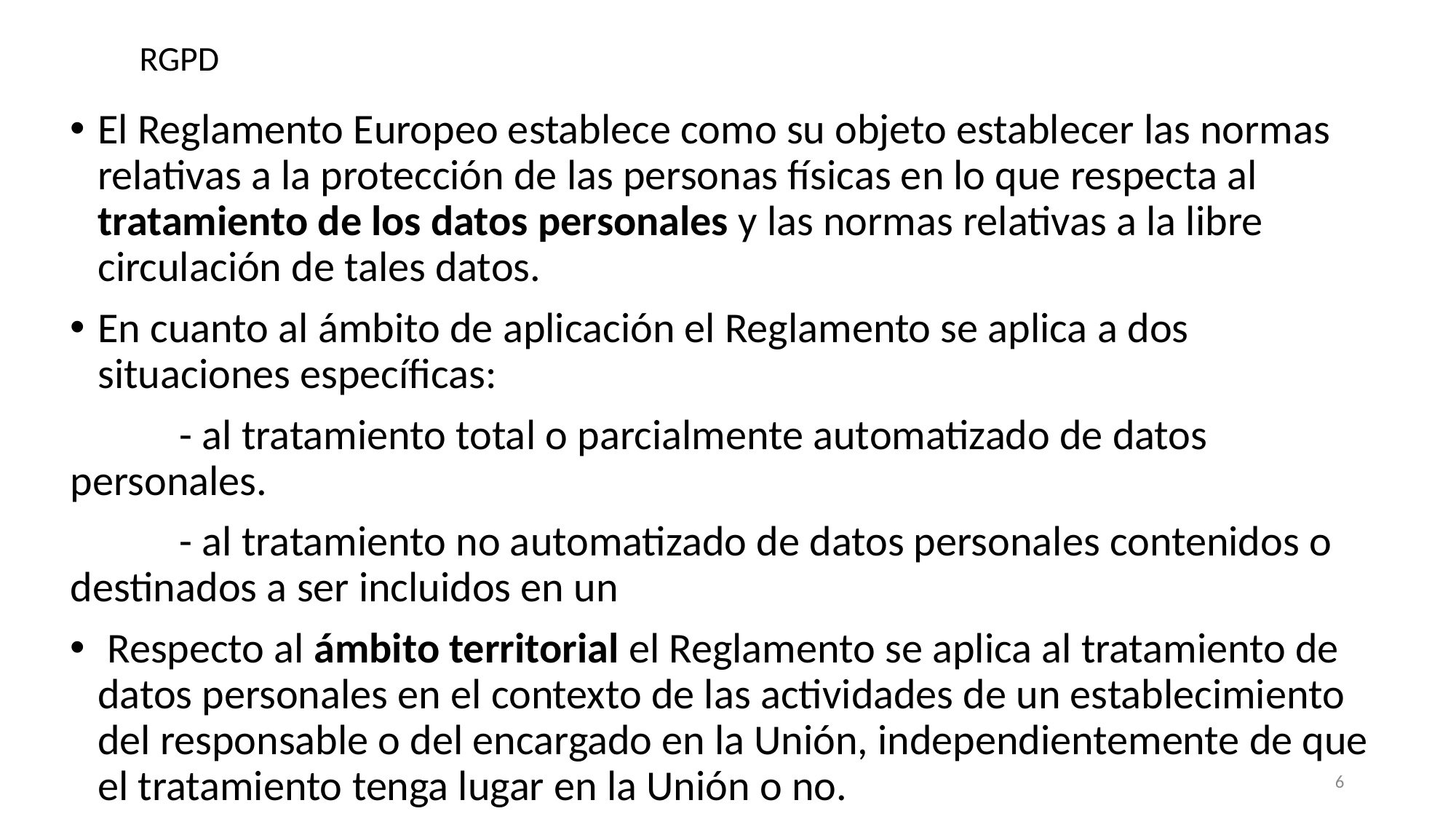

RGPD
El Reglamento Europeo establece como su objeto establecer las normas relativas a la protección de las personas físicas en lo que respecta al tratamiento de los datos personales y las normas relativas a la libre circulación de tales datos.
En cuanto al ámbito de aplicación el Reglamento se aplica a dos situaciones específicas:
	- al tratamiento total o parcialmente automatizado de datos 	personales.
	- al tratamiento no automatizado de datos personales contenidos o 	destinados a ser incluidos en un
 Respecto al ámbito territorial el Reglamento se aplica al tratamiento de datos personales en el contexto de las actividades de un establecimiento del responsable o del encargado en la Unión, independientemente de que el tratamiento tenga lugar en la Unión o no.
6